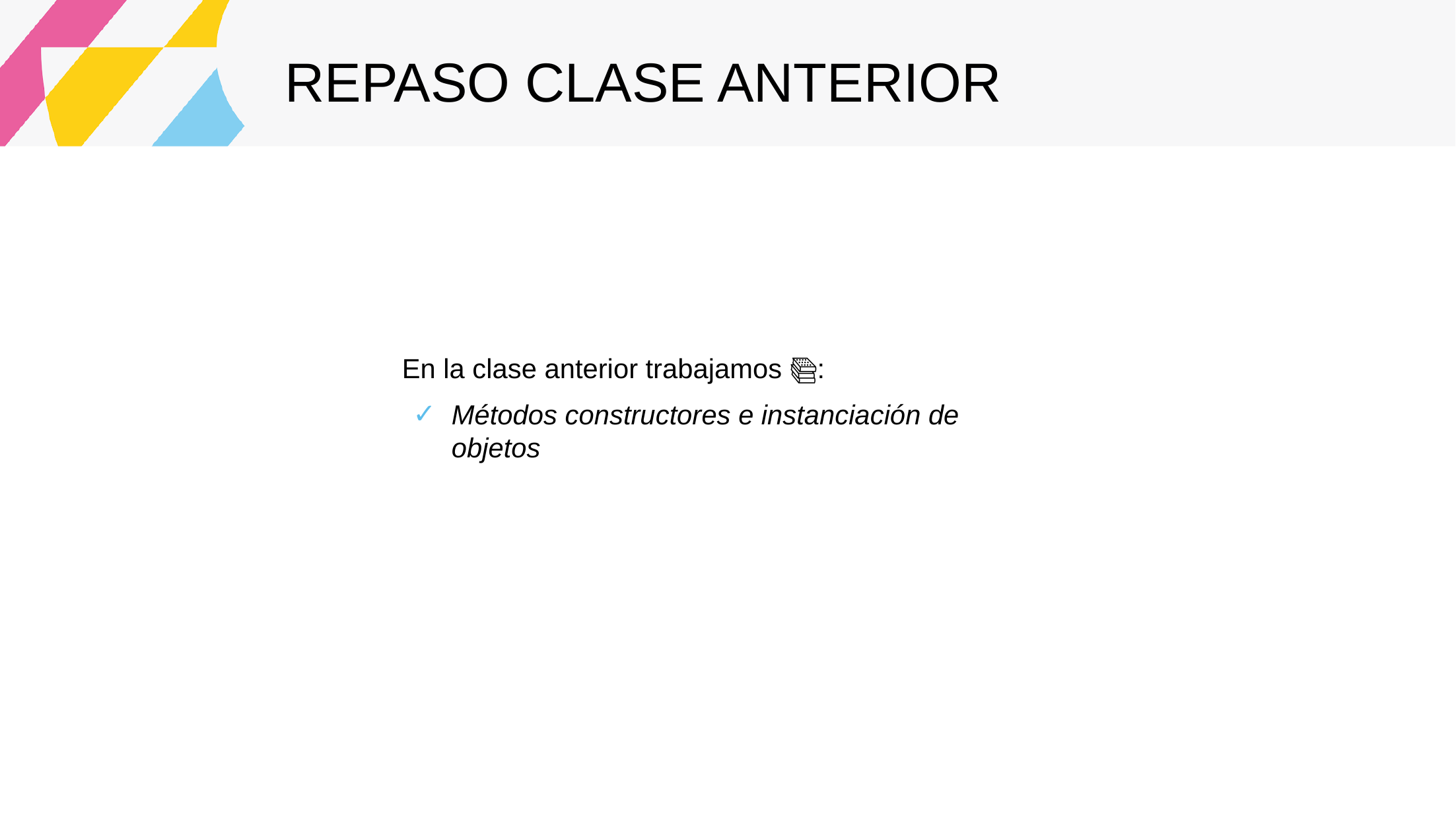

REPASO CLASE ANTERIOR

En la clase anterior trabajamos 📚:
Métodos constructores e instanciación de objetos